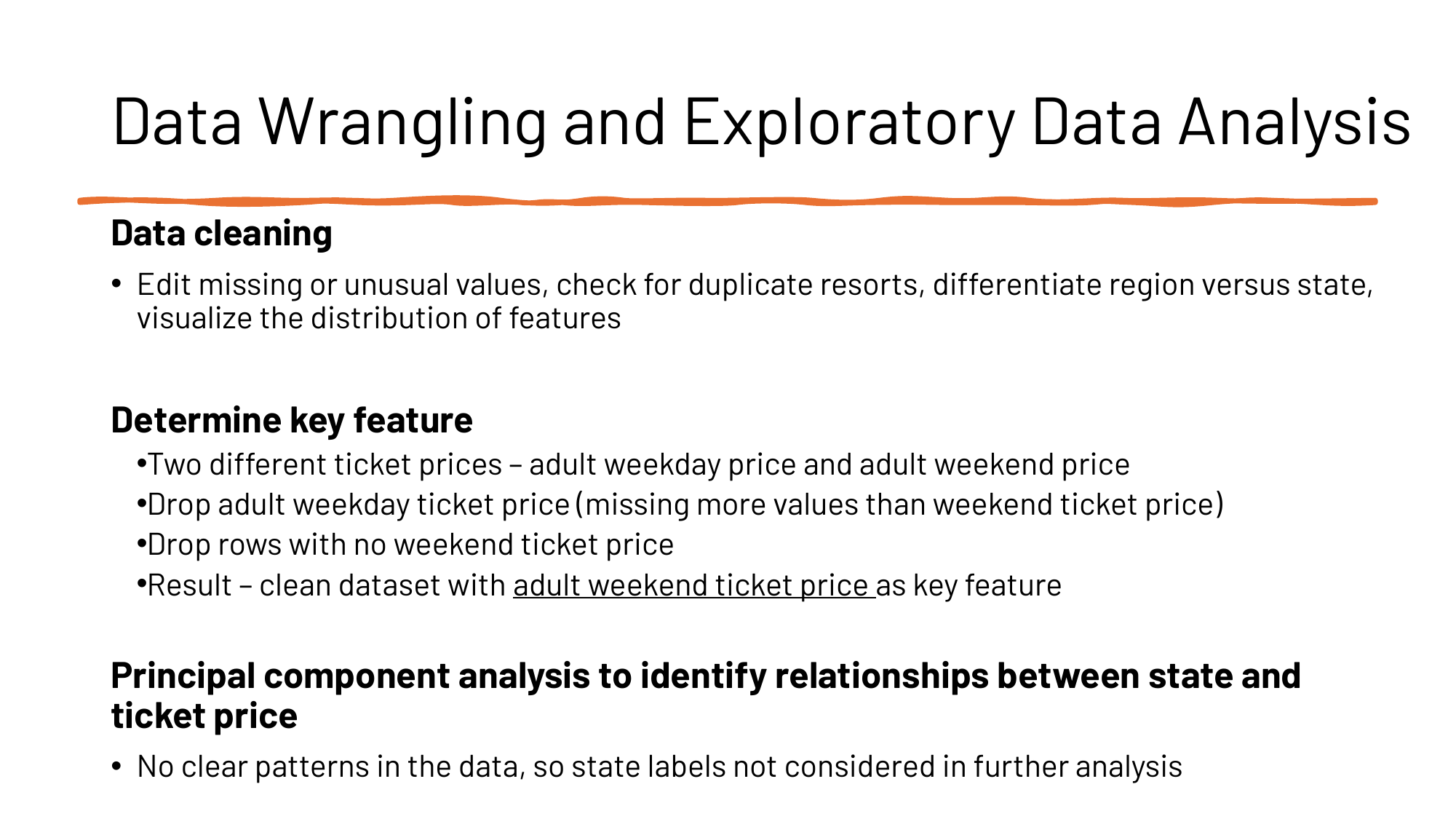

# Data Wrangling and Exploratory Data Analysis

Data cleaning
Edit missing or unusual values, check for duplicate resorts, differentiate region versus state, visualize the distribution of features

Determine key feature
Two different ticket prices – adult weekday price and adult weekend price
Drop adult weekday ticket price (missing more values than weekend ticket price)
Drop rows with no weekend ticket price
Result – clean dataset with adult weekend ticket price as key feature

Principal component analysis to identify relationships between state and ticket price
No clear patterns in the data, so state labels not considered in further analysis